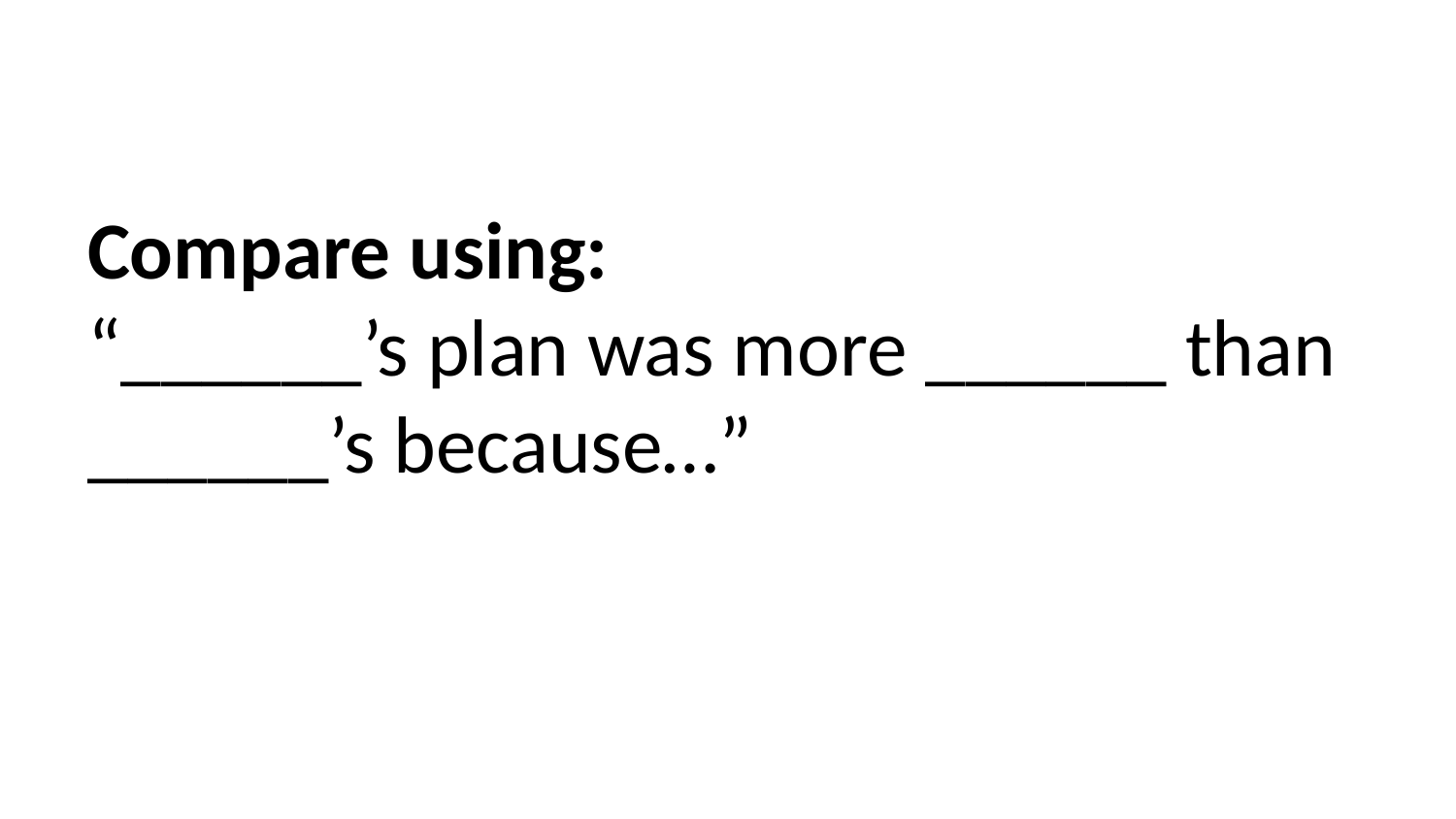

Compare using:
“______’s plan was more ______ than ______’s because…”